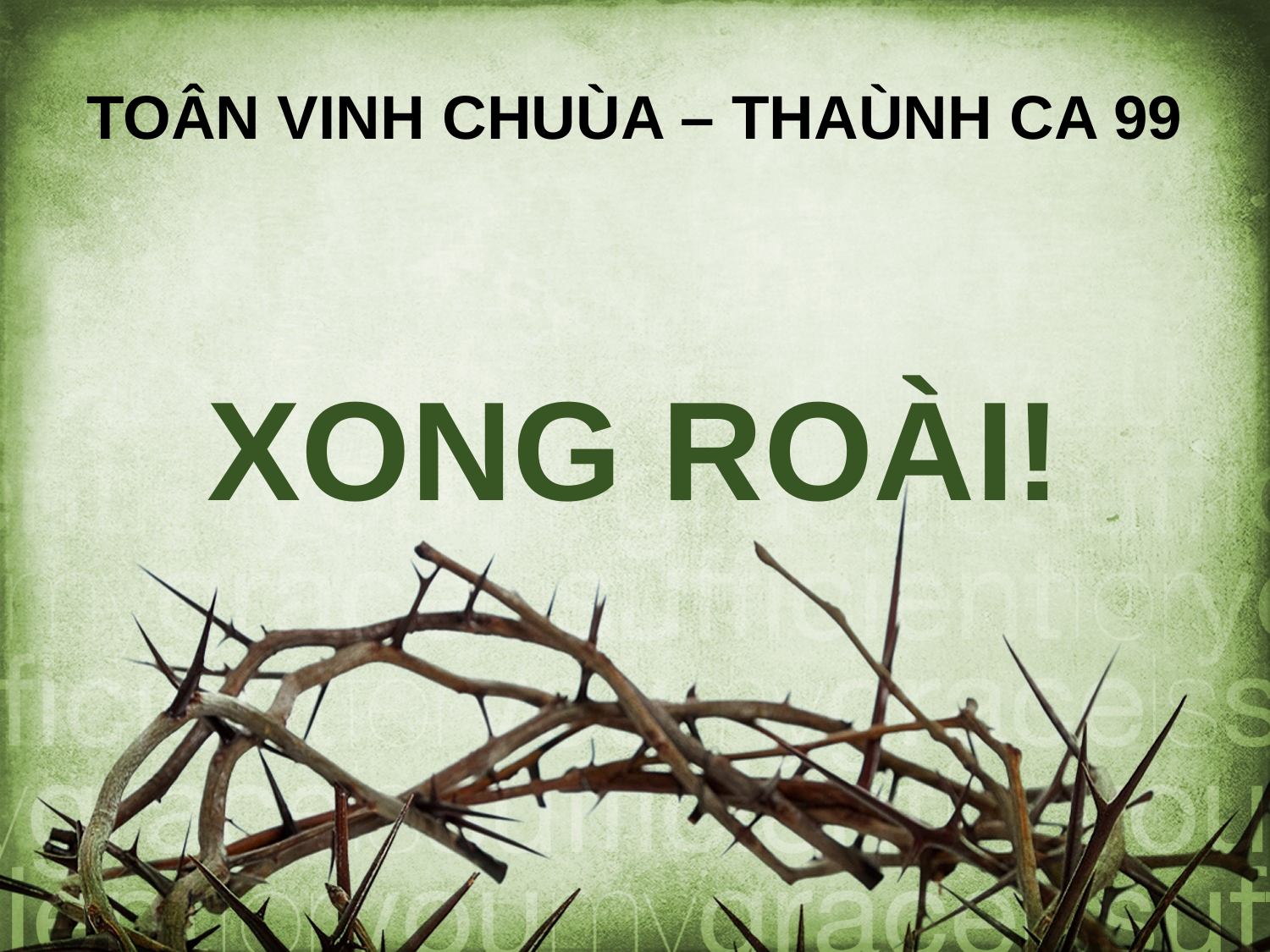

TOÂN VINH CHUÙA – THAÙNH CA 99
XONG ROÀI!